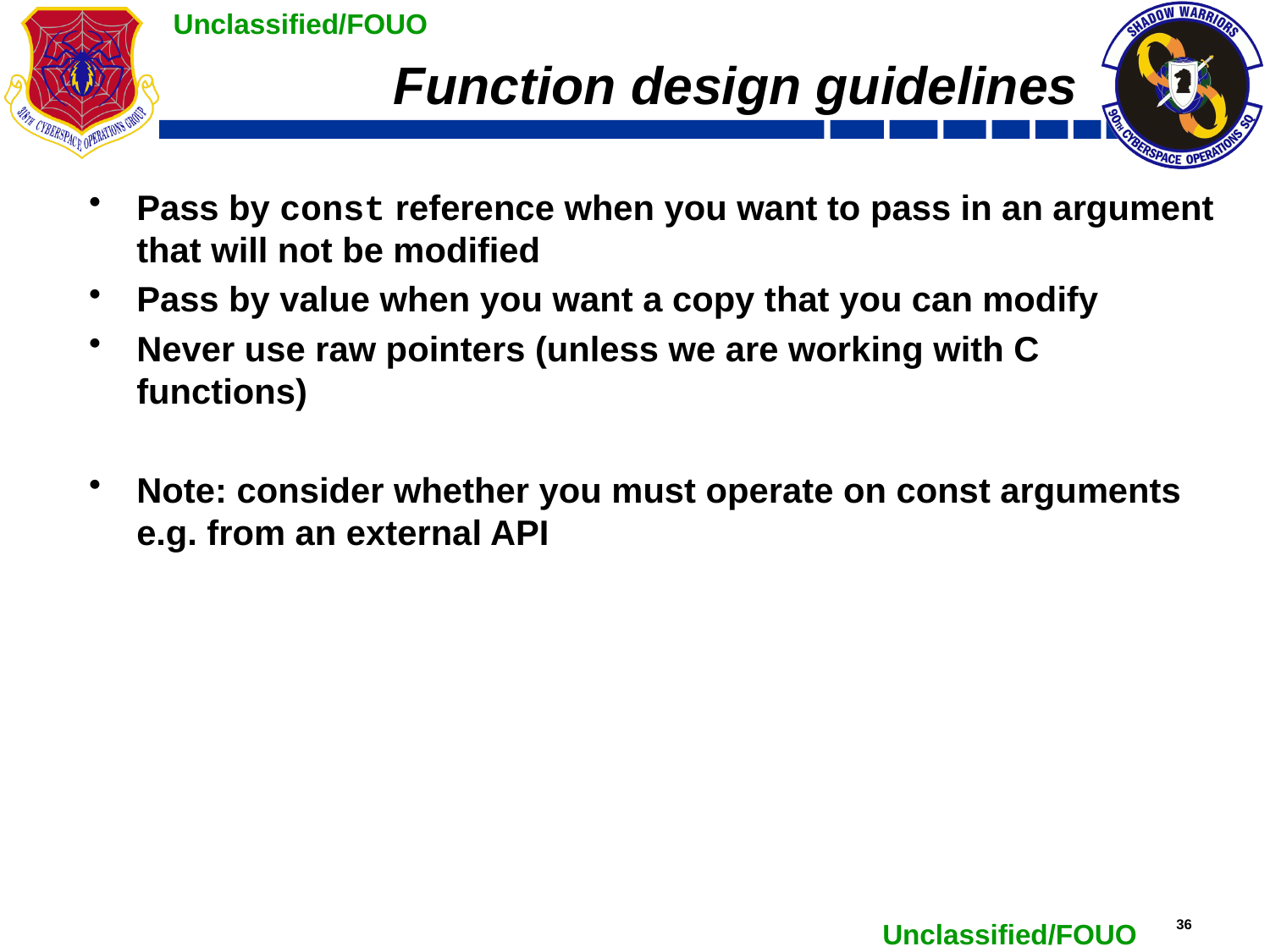

# Function design guidelines
Pass by const reference when you want to pass in an argument that will not be modified
Pass by value when you want a copy that you can modify
Never use raw pointers (unless we are working with C functions)

Note: consider whether you must operate on const arguments e.g. from an external API